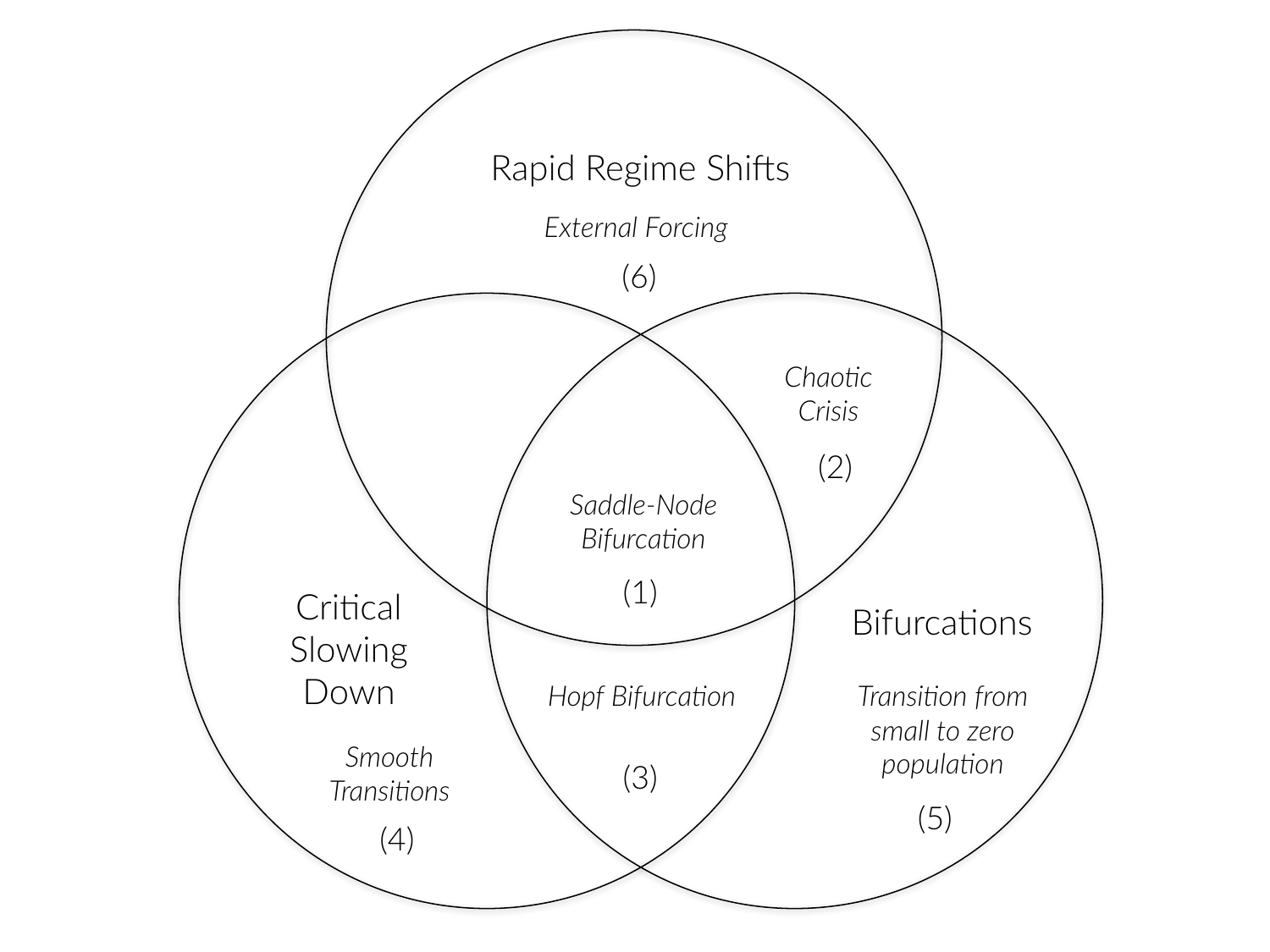

Rapid Regime Shifts
External Forcing
(6)

Chaotic Crisis
(2)
Saddle-Node Bifurcation
(1)
Critical Slowing Down
Bifurcations
Hopf Bifurcation
Transition from small to zero population
Smooth Transitions
(3)
(5)
(4)